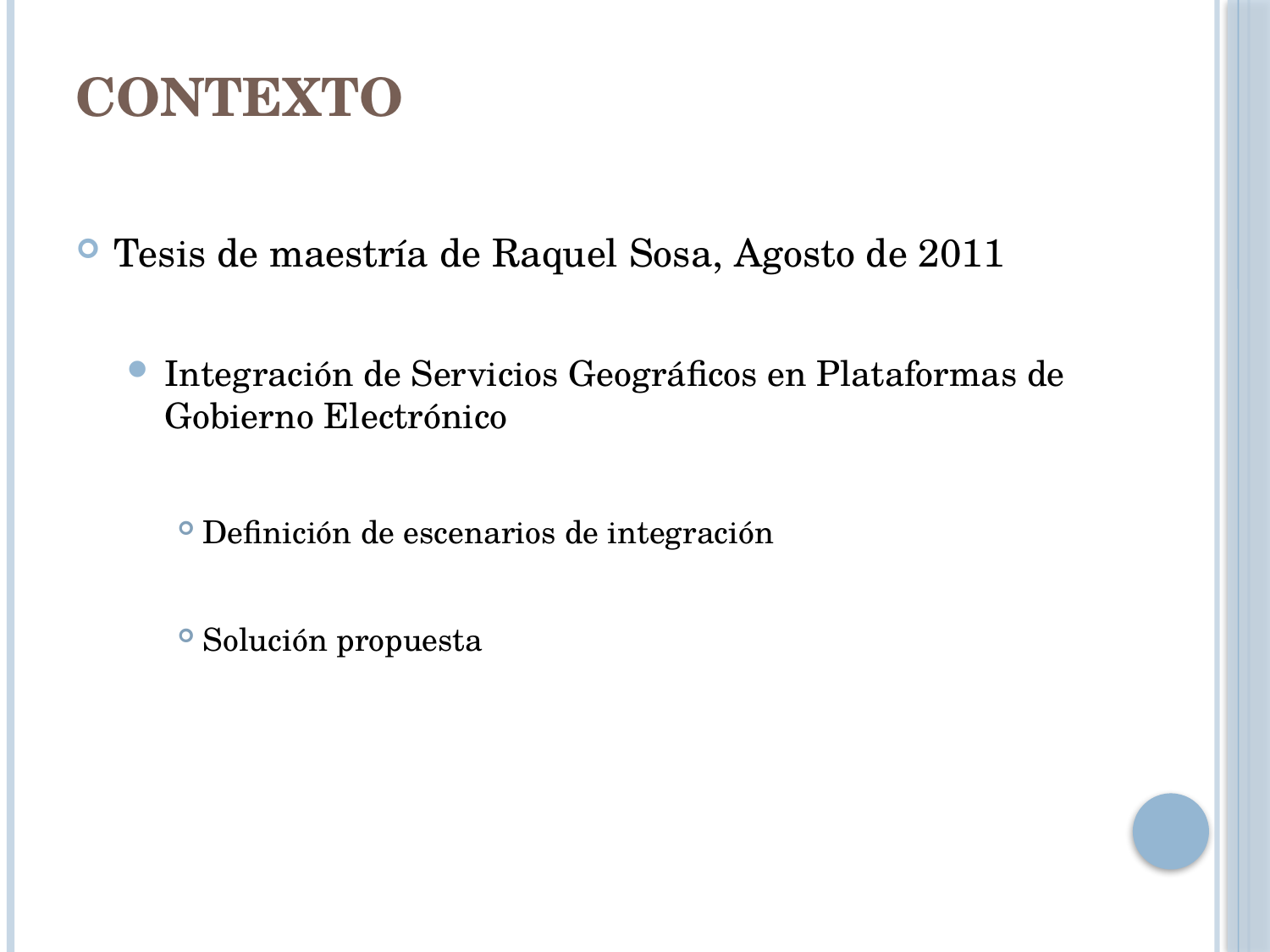

# Contexto
Tesis de maestría de Raquel Sosa, Agosto de 2011

Integración de Servicios Geográficos en Plataformas de Gobierno Electrónico

Definición de escenarios de integración

Solución propuesta